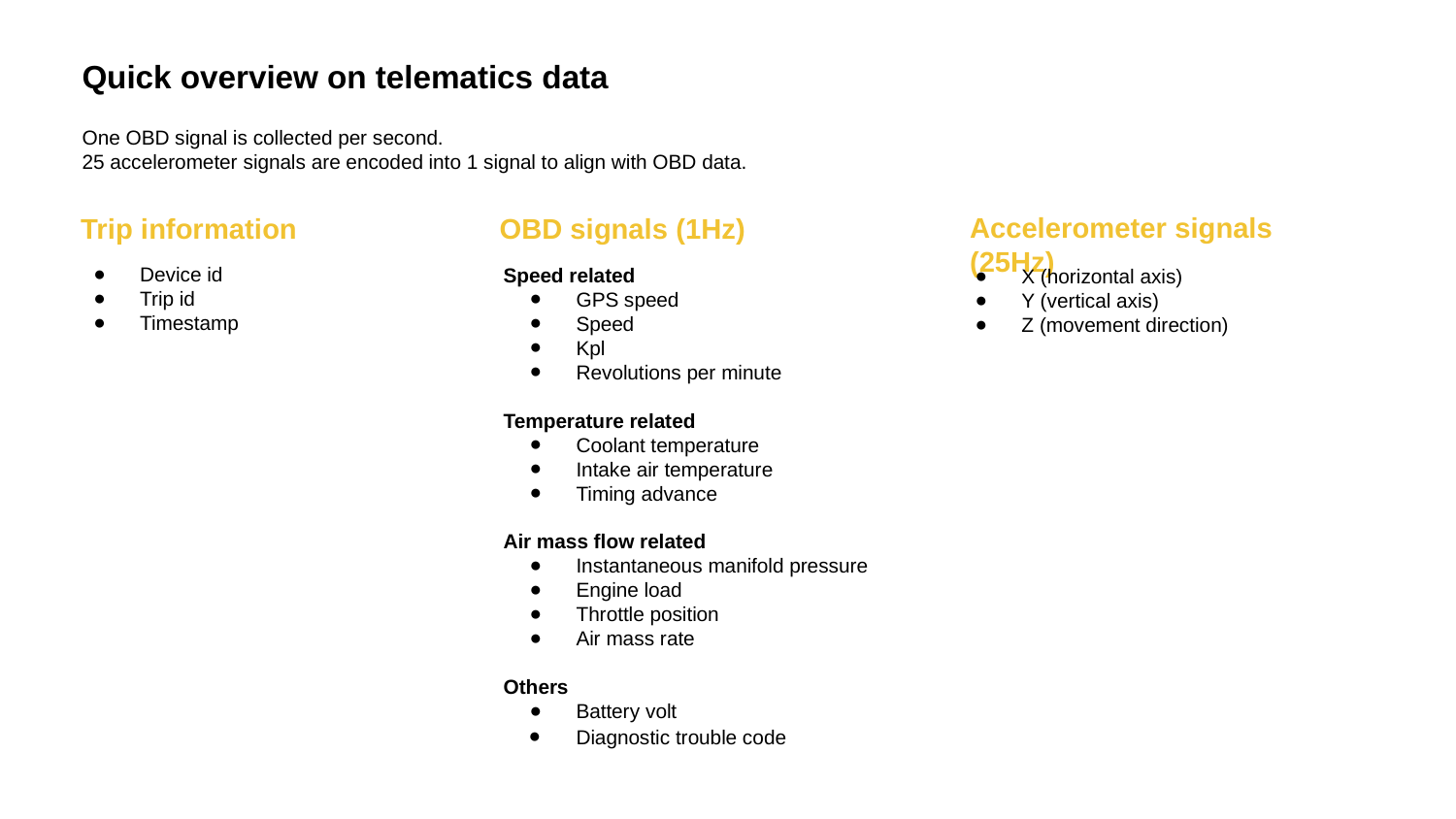

Quick overview on telematics data
One OBD signal is collected per second.
25 accelerometer signals are encoded into 1 signal to align with OBD data.
Accelerometer signals (25Hz)
X (horizontal axis)
Y (vertical axis)
Z (movement direction)
Trip information
Device id
Trip id
Timestamp
OBD signals (1Hz)
Speed related
GPS speed
Speed
Kpl
Revolutions per minute

Temperature related
Coolant temperature
Intake air temperature
Timing advance

Air mass flow related
Instantaneous manifold pressure
Engine load
Throttle position
Air mass rate

Others
Battery volt
Diagnostic trouble code